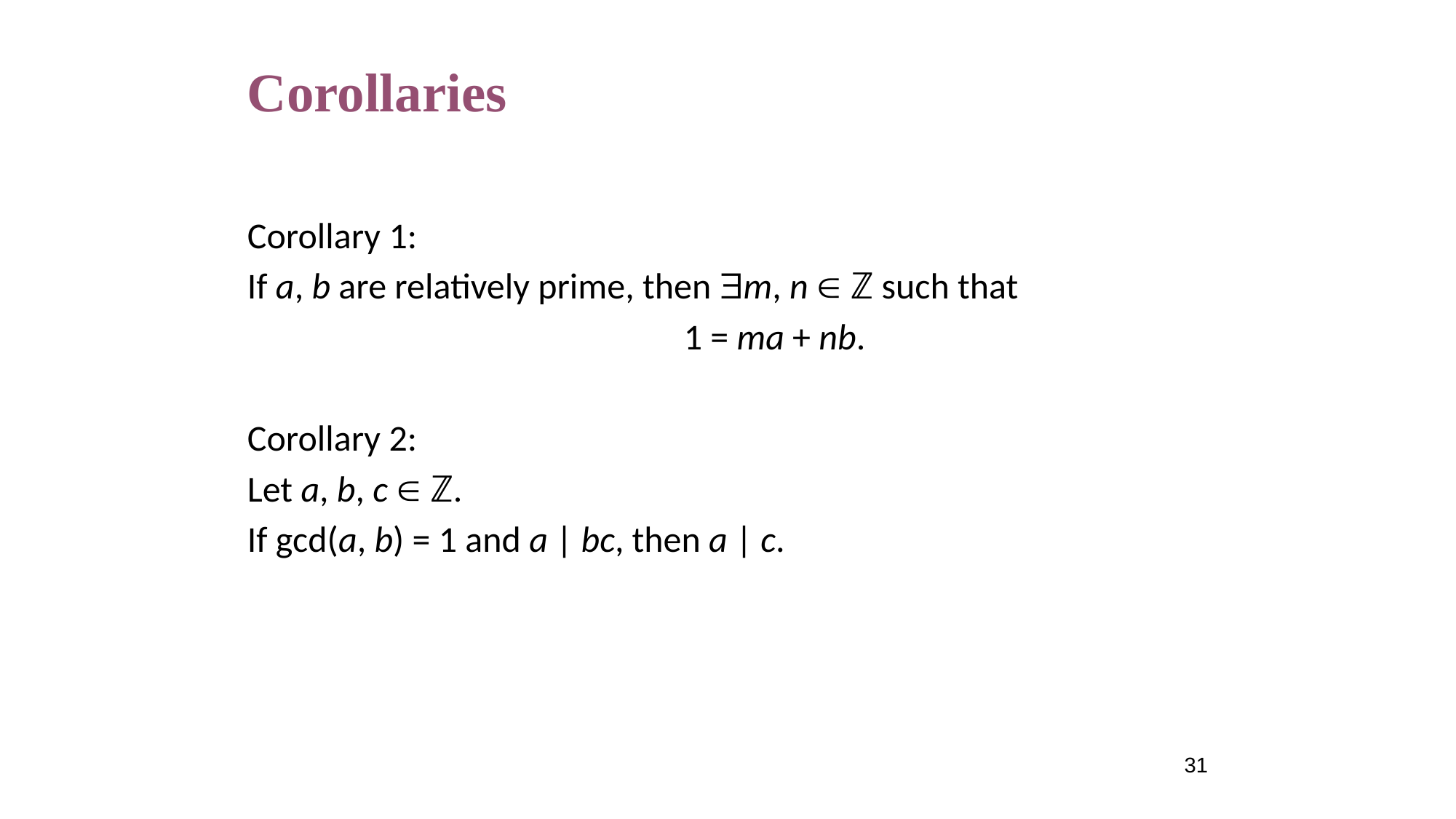

# Corollaries
Corollary 1:
If a, b are relatively prime, then ∃m, n ∈ ℤ such that
				1 = ma + nb.

Corollary 2:
Let a, b, c ∈ ℤ.
If gcd(a, b) = 1 and a | bc, then a | c.

31